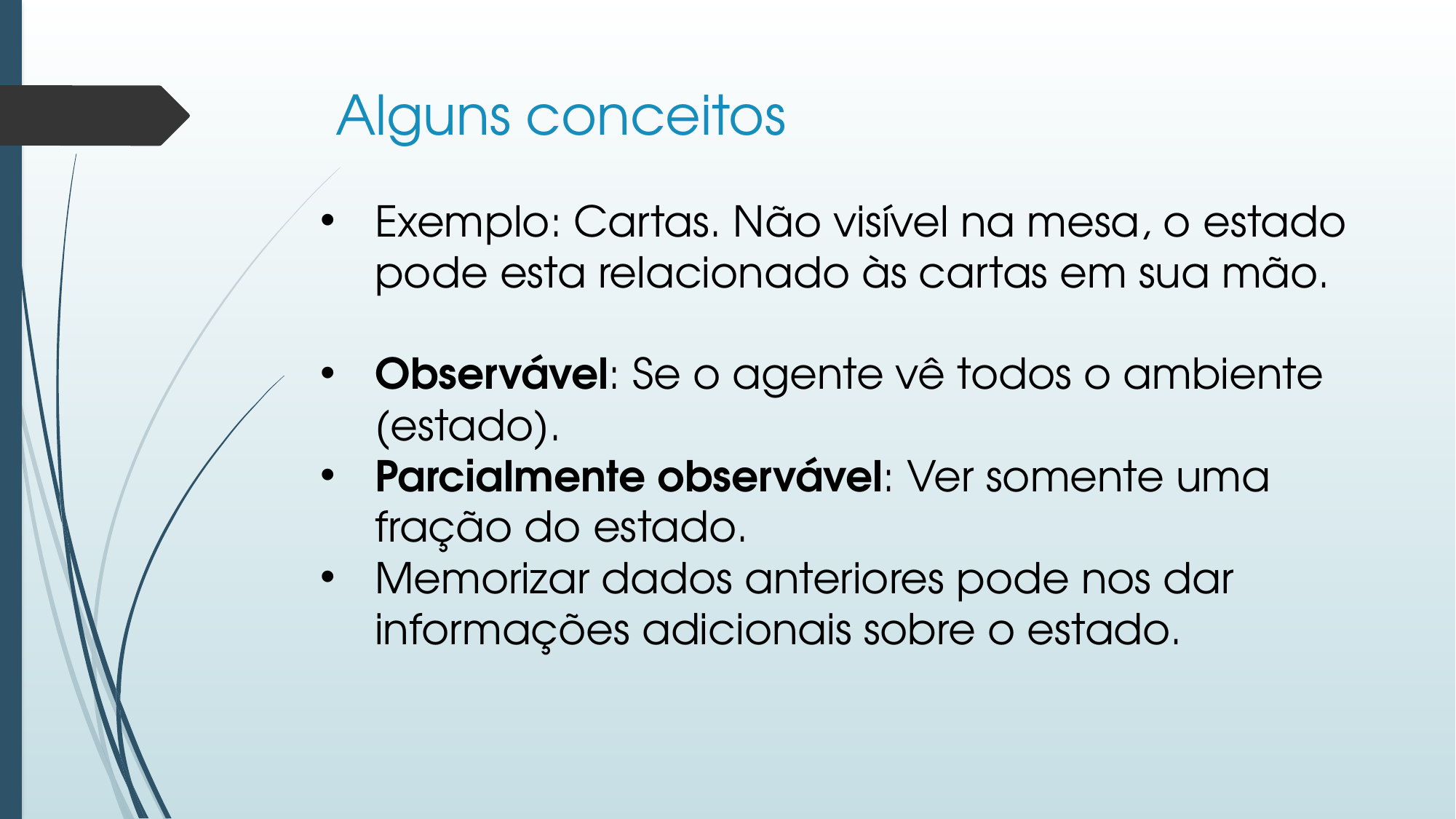

# Alguns conceitos
Exemplo: Cartas. Não visível na mesa, o estado pode esta relacionado às cartas em sua mão.

Observável: Se o agente vê todos o ambiente (estado).
Parcialmente observável: Ver somente uma fração do estado.
Memorizar dados anteriores pode nos dar informações adicionais sobre o estado.